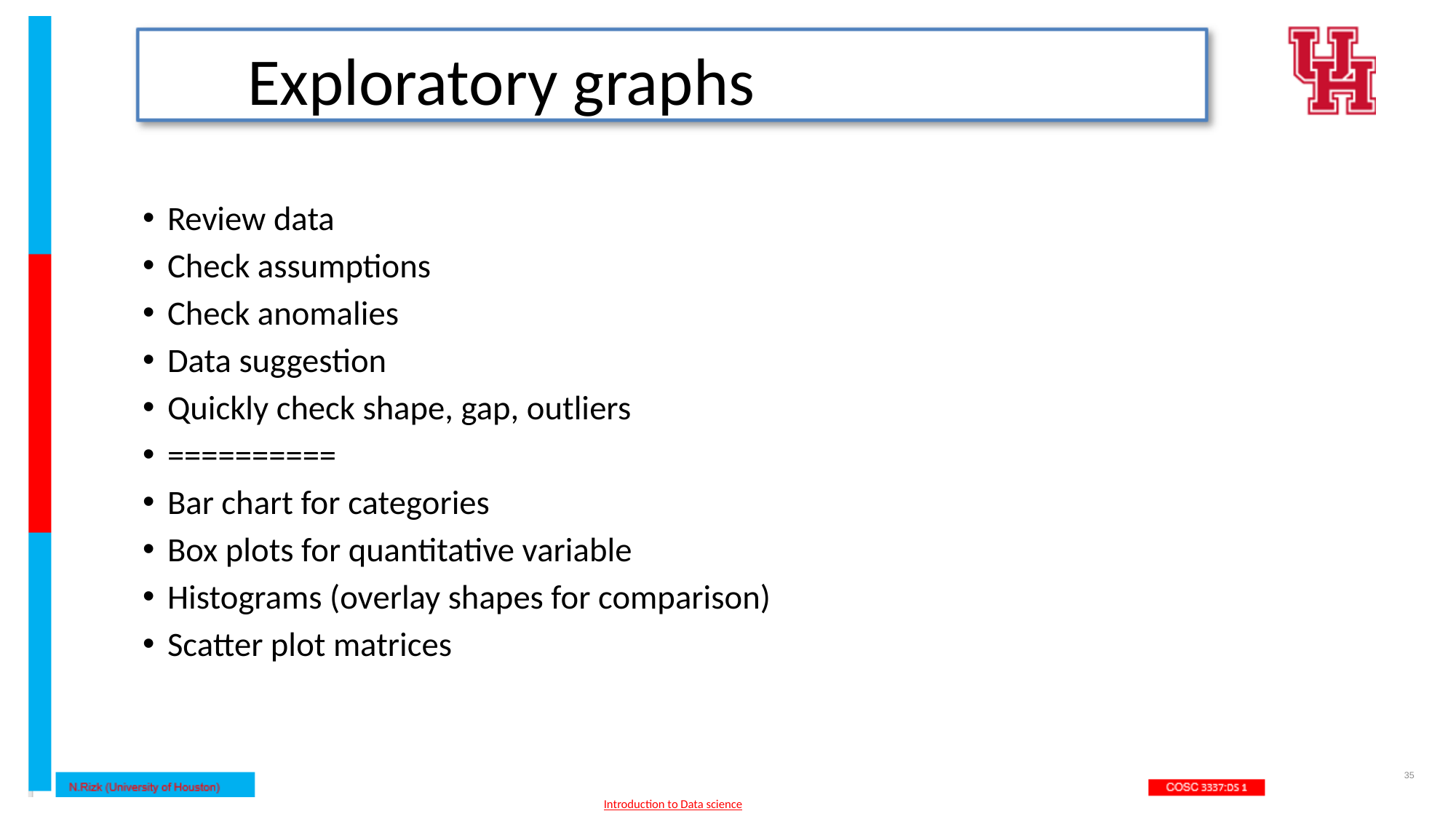

# Exploratory graphs
Review data
Check assumptions
Check anomalies
Data suggestion
Quickly check shape, gap, outliers
==========
Bar chart for categories
Box plots for quantitative variable
Histograms (overlay shapes for comparison)
Scatter plot matrices
35
Introduction to Data science